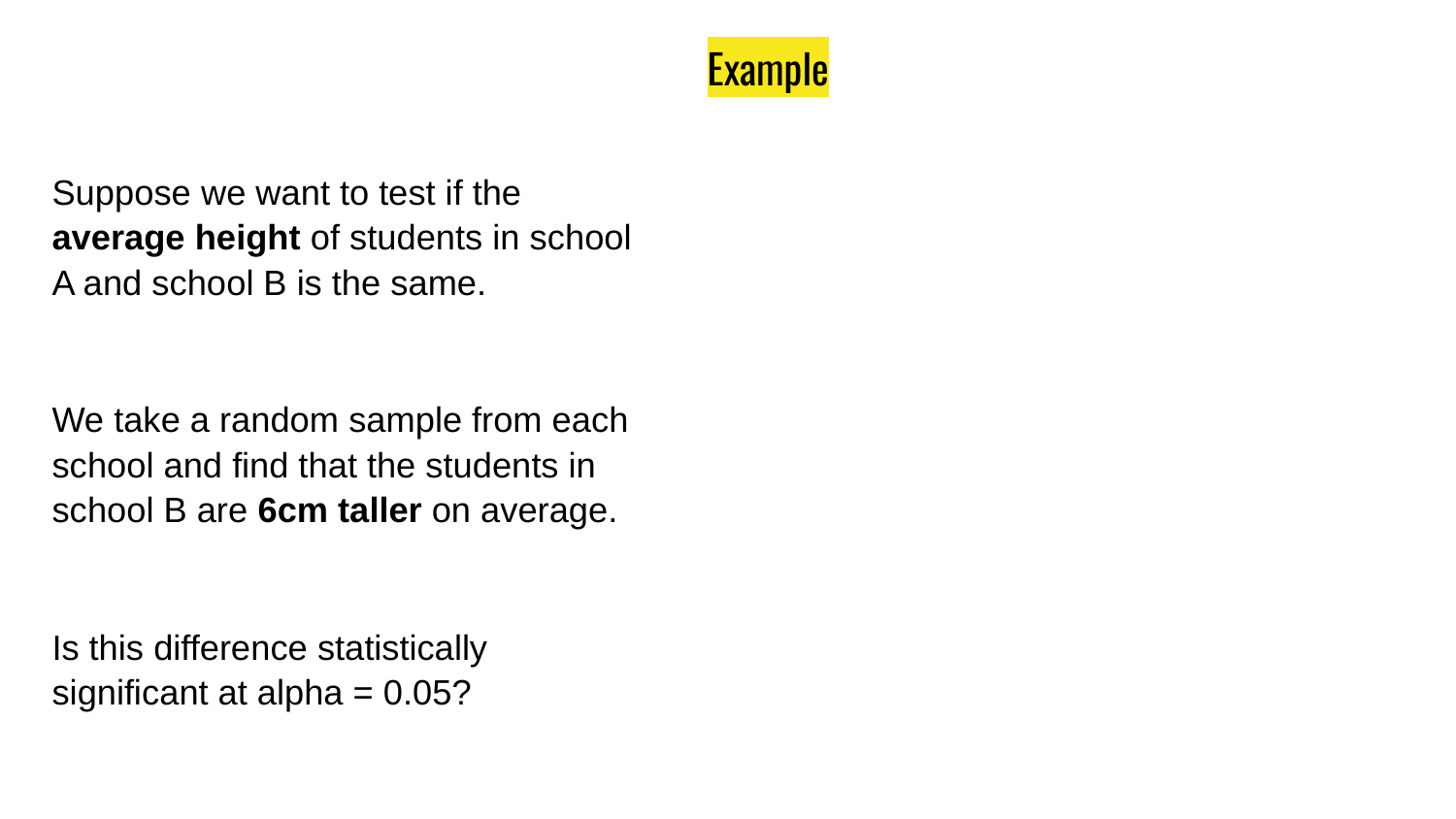

# Example
Suppose we want to test if the average height of students in school A and school B is the same.

We take a random sample from each school and find that the students in school B are 6cm taller on average.

Is this difference statistically significant at alpha = 0.05?